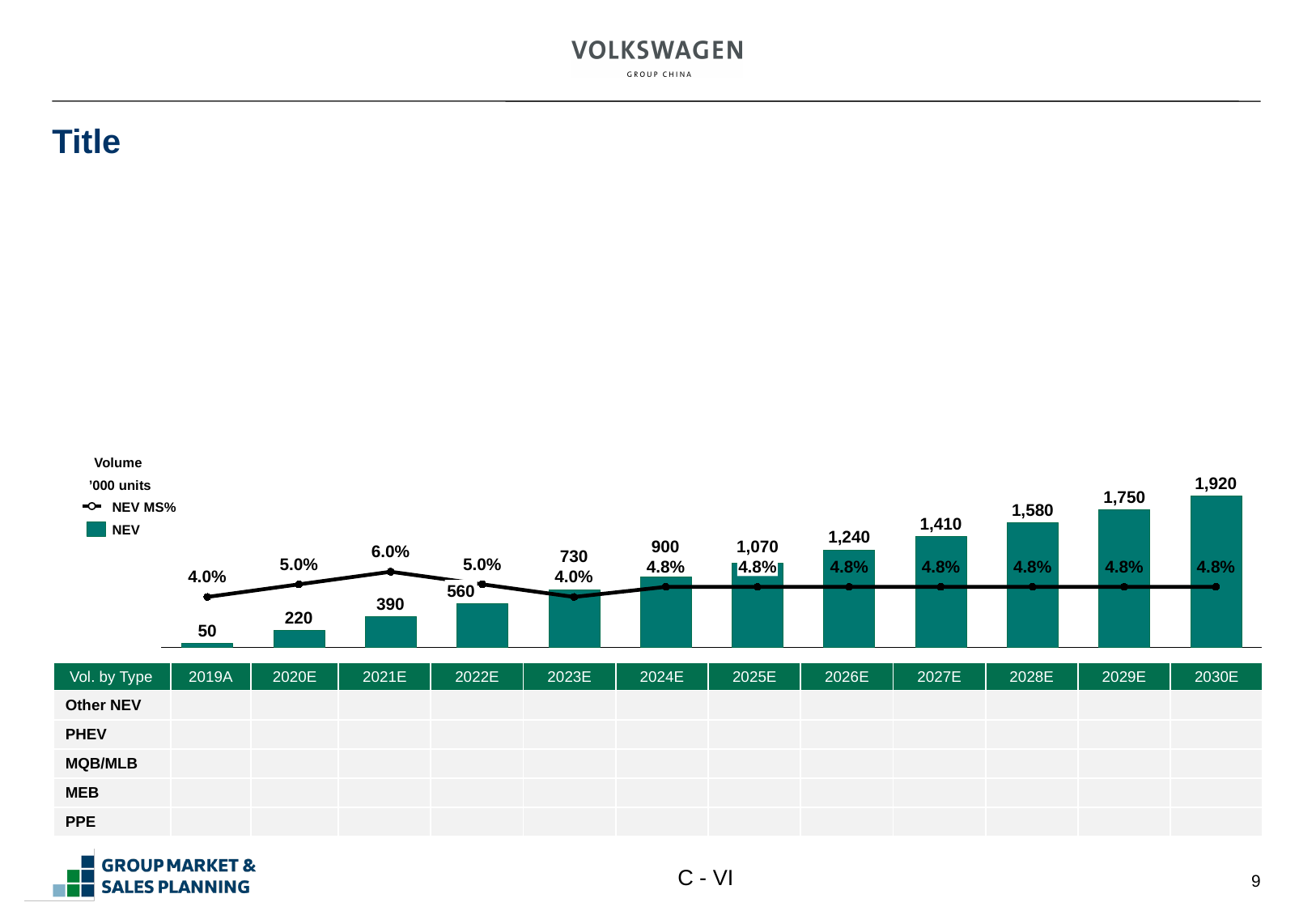

9

# Title

### Chart

| Category |  |  |
|---|---|---|
Volume
’000 units
1,920
1,750
NEV MS%
1,580

1,410
NEV

1,240
900
1,070
6.0%
730
5.0%
5.0%
4.8%
4.8%
4.8%
4.8%
4.8%
4.8%
4.8%
4.0%
4.0%
560
390
220
50
| Vol. by Type | 2019A | 2020E | 2021E | 2022E | 2023E | 2024E | 2025E | 2026E | 2027E | 2028E | 2029E | 2030E |
| --- | --- | --- | --- | --- | --- | --- | --- | --- | --- | --- | --- | --- |
| Other NEV |  |  |  |  |  |  |  |  |  |  |  |  |
| PHEV |  |  |  |  |  |  |  |  |  |  |  |  |
| MQB/MLB |  |  |  |  |  |  |  |  |  |  |  |  |
| MEB |  |  |  |  |  |  |  |  |  |  |  |  |
| PPE |  |  |  |  |  |  |  |  |  |  |  |  |